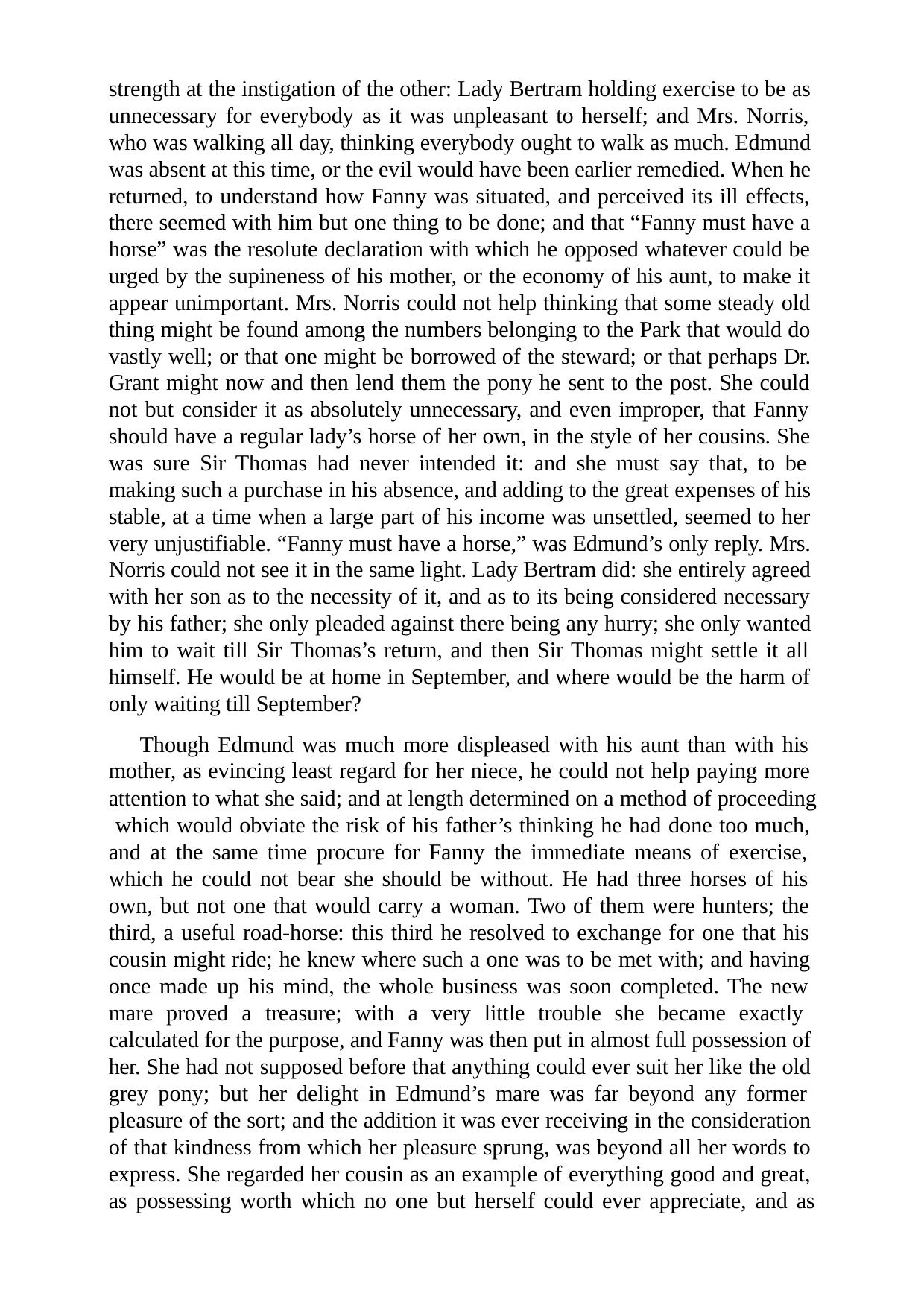

strength at the instigation of the other: Lady Bertram holding exercise to be as  unnecessary for everybody as it was unpleasant to herself; and Mrs. Norris,  who was walking all day, thinking everybody ought to walk as much. Edmund  was absent at this time, or the evil would have been earlier remedied. When he  returned, to understand how Fanny was situated, and perceived its ill effects,  there seemed with him but one thing to be done; and that “Fanny must have a  horse” was the resolute declaration with which he opposed whatever could be  urged by the supineness of his mother, or the economy of his aunt, to make it  appear unimportant. Mrs. Norris could not help thinking that some steady old  thing might be found among the numbers belonging to the Park that would do  vastly well; or that one might be borrowed of the steward; or that perhaps Dr.  Grant might now and then lend them the pony he sent to the post. She could  not but consider it as absolutely unnecessary, and even improper, that Fanny  should have a regular lady’s horse of her own, in the style of her cousins. She  was sure Sir Thomas had never intended it: and she must say that, to be  making such a purchase in his absence, and adding to the great expenses of his  stable, at a time when a large part of his income was unsettled, seemed to her  very unjustifiable. “Fanny must have a horse,” was Edmund’s only reply. Mrs.  Norris could not see it in the same light. Lady Bertram did: she entirely agreed  with her son as to the necessity of it, and as to its being considered necessary  by his father; she only pleaded against there being any hurry; she only wanted  him to wait till Sir Thomas’s return, and then Sir Thomas might settle it all  himself. He would be at home in September, and where would be the harm of  only waiting till September?
Though Edmund was much more displeased with his aunt than with his  mother, as evincing least regard for her niece, he could not help paying more  attention to what she said; and at length determined on a method of proceeding  which would obviate the risk of his father’s thinking he had done too much,  and at the same time procure for Fanny the immediate means of exercise,  which he could not bear she should be without. He had three horses of his  own, but not one that would carry a woman. Two of them were hunters; the  third, a useful road-horse: this third he resolved to exchange for one that his  cousin might ride; he knew where such a one was to be met with; and having  once made up his mind, the whole business was soon completed. The new  mare proved a treasure; with a very little trouble she became exactly  calculated for the purpose, and Fanny was then put in almost full possession of  her. She had not supposed before that anything could ever suit her like the old  grey pony; but her delight in Edmund’s mare was far beyond any former  pleasure of the sort; and the addition it was ever receiving in the consideration  of that kindness from which her pleasure sprung, was beyond all her words to  express. She regarded her cousin as an example of everything good and great,  as possessing worth which no one but herself could ever appreciate, and as